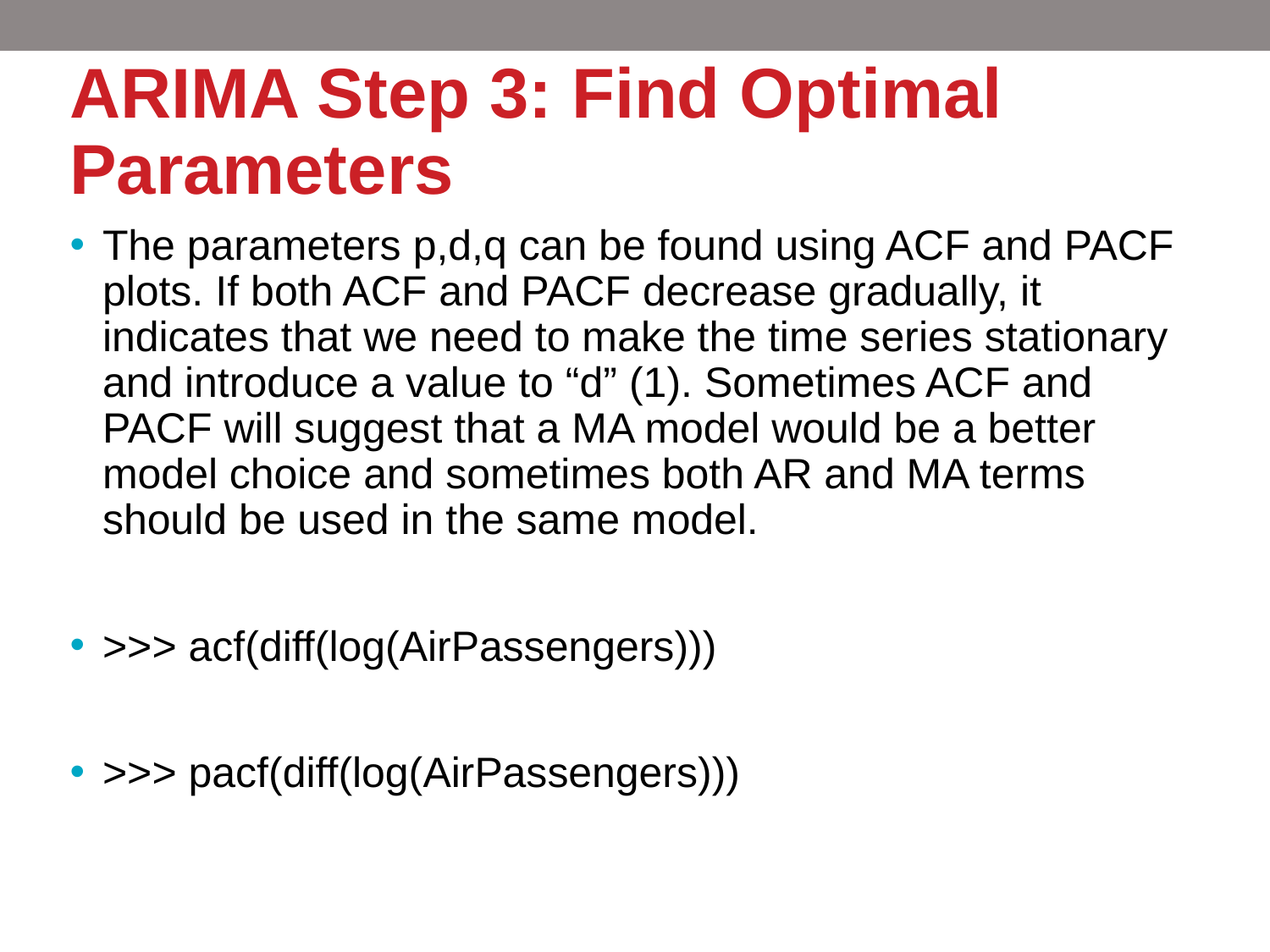

# ARIMA Step 3: Find Optimal Parameters
The parameters p,d,q can be found using ACF and PACF plots. If both ACF and PACF decrease gradually, it indicates that we need to make the time series stationary and introduce a value to “d” (1). Sometimes ACF and PACF will suggest that a MA model would be a better model choice and sometimes both AR and MA terms should be used in the same model.

>>> acf(diff(log(AirPassengers)))

>>> pacf(diff(log(AirPassengers)))